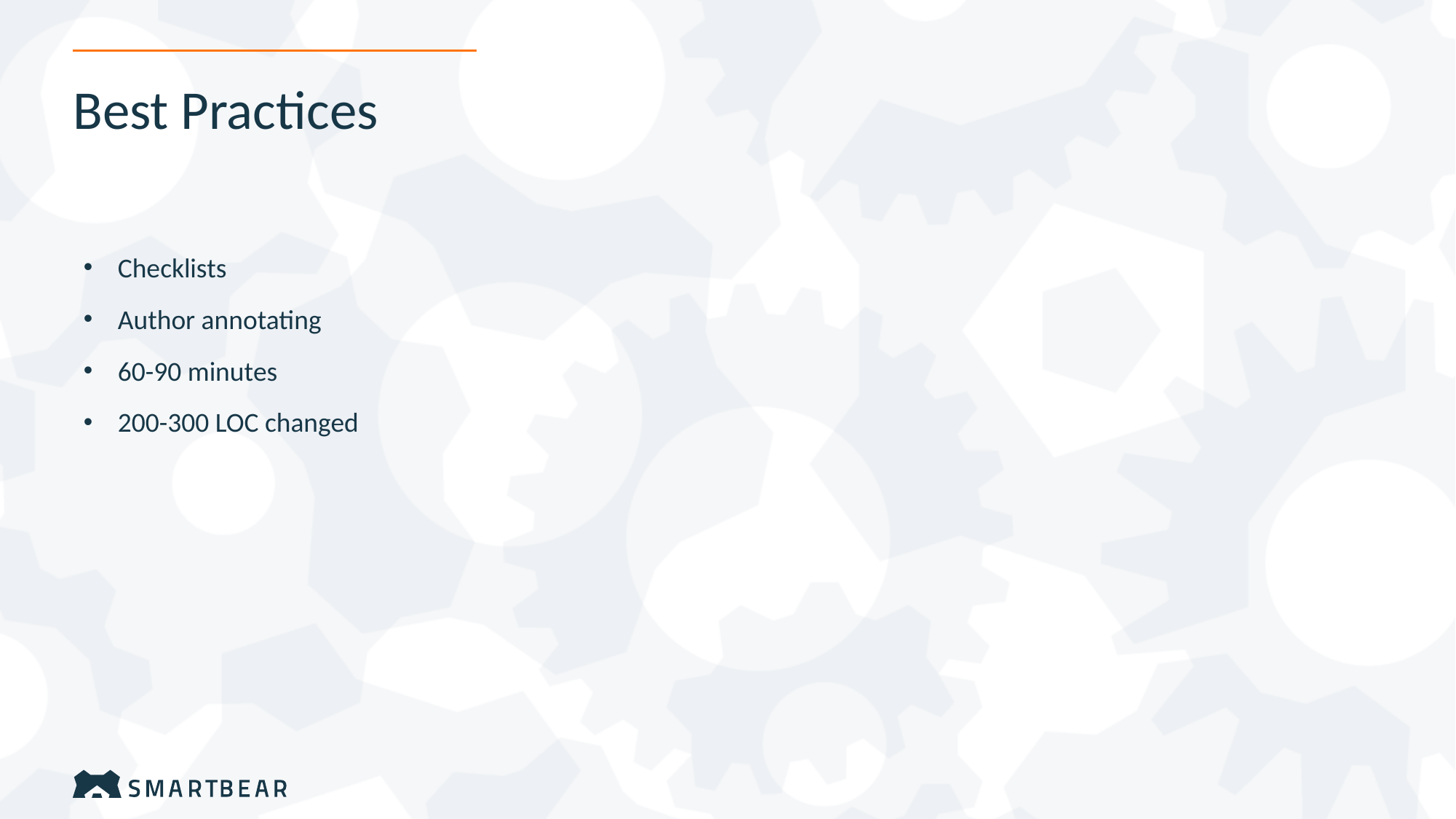

# Best Practices
Checklists
Author annotating
60-90 minutes
200-300 LOC changed